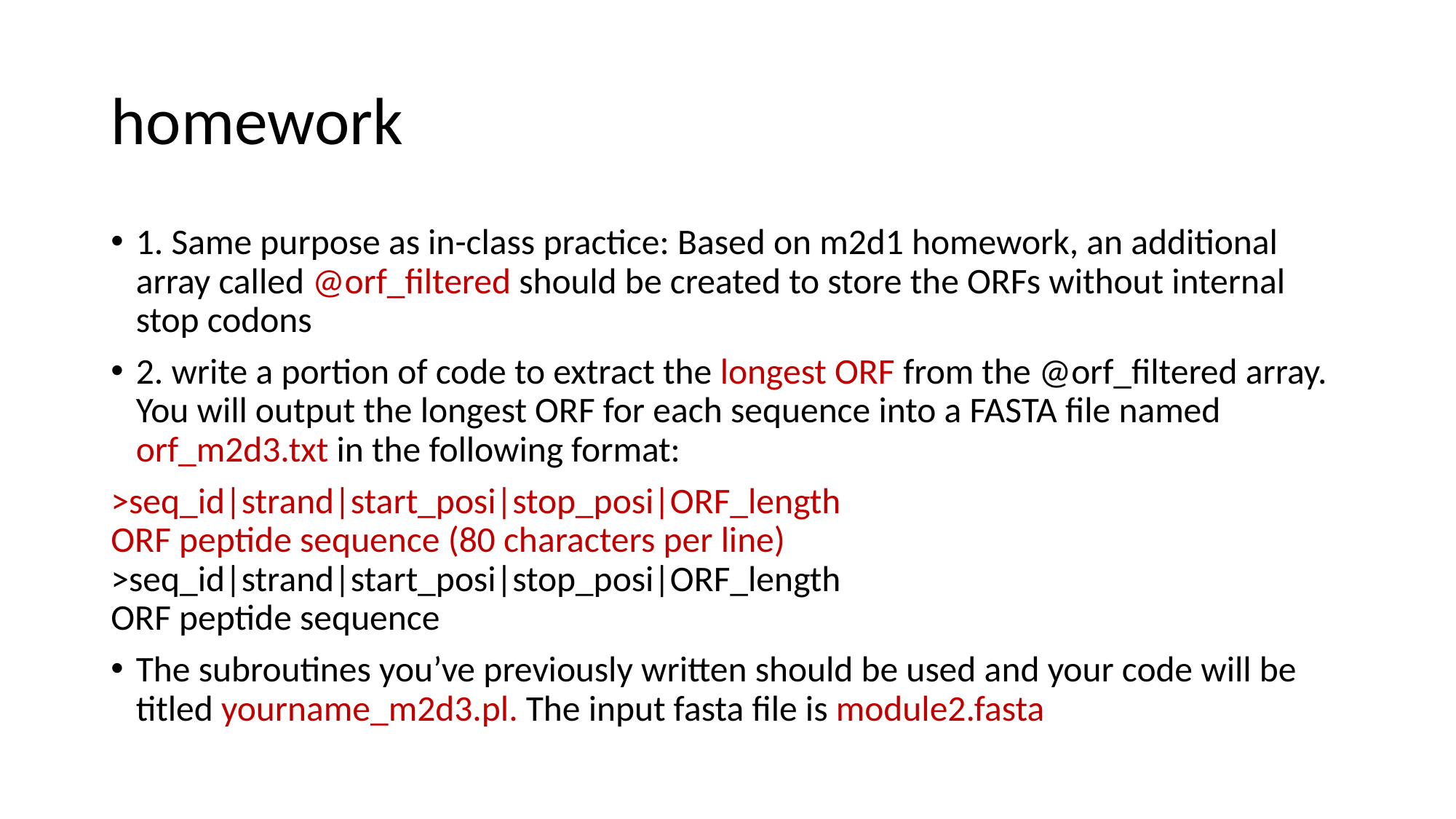

# homework
1. Same purpose as in-class practice: Based on m2d1 homework, an additional array called @orf_filtered should be created to store the ORFs without internal stop codons
2. write a portion of code to extract the longest ORF from the @orf_filtered array. You will output the longest ORF for each sequence into a FASTA file named orf_m2d3.txt in the following format:
>seq_id|strand|start_posi|stop_posi|ORF_length
ORF peptide sequence (80 characters per line)
>seq_id|strand|start_posi|stop_posi|ORF_length
ORF peptide sequence
The subroutines you’ve previously written should be used and your code will be titled yourname_m2d3.pl. The input fasta file is module2.fasta